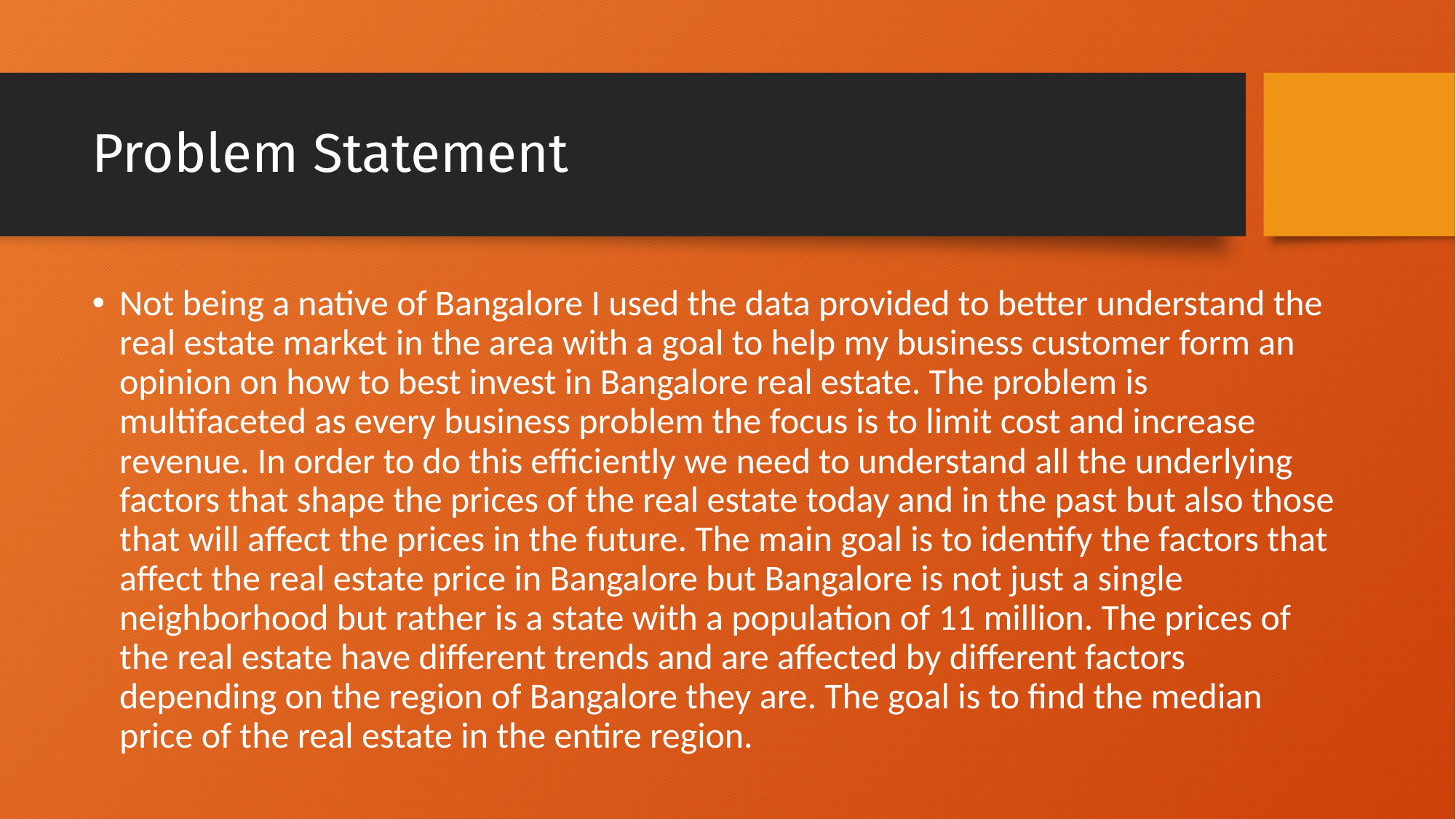

# Problem Statement
Not being a native of Bangalore I used the data provided to better understand the real estate market in the area with a goal to help my business customer form an opinion on how to best invest in Bangalore real estate. The problem is multifaceted as every business problem the focus is to limit cost and increase revenue. In order to do this efficiently we need to understand all the underlying factors that shape the prices of the real estate today and in the past but also those that will affect the prices in the future. The main goal is to identify the factors that affect the real estate price in Bangalore but Bangalore is not just a single neighborhood but rather is a state with a population of 11 million. The prices of the real estate have different trends and are affected by different factors depending on the region of Bangalore they are. The goal is to find the median price of the real estate in the entire region.